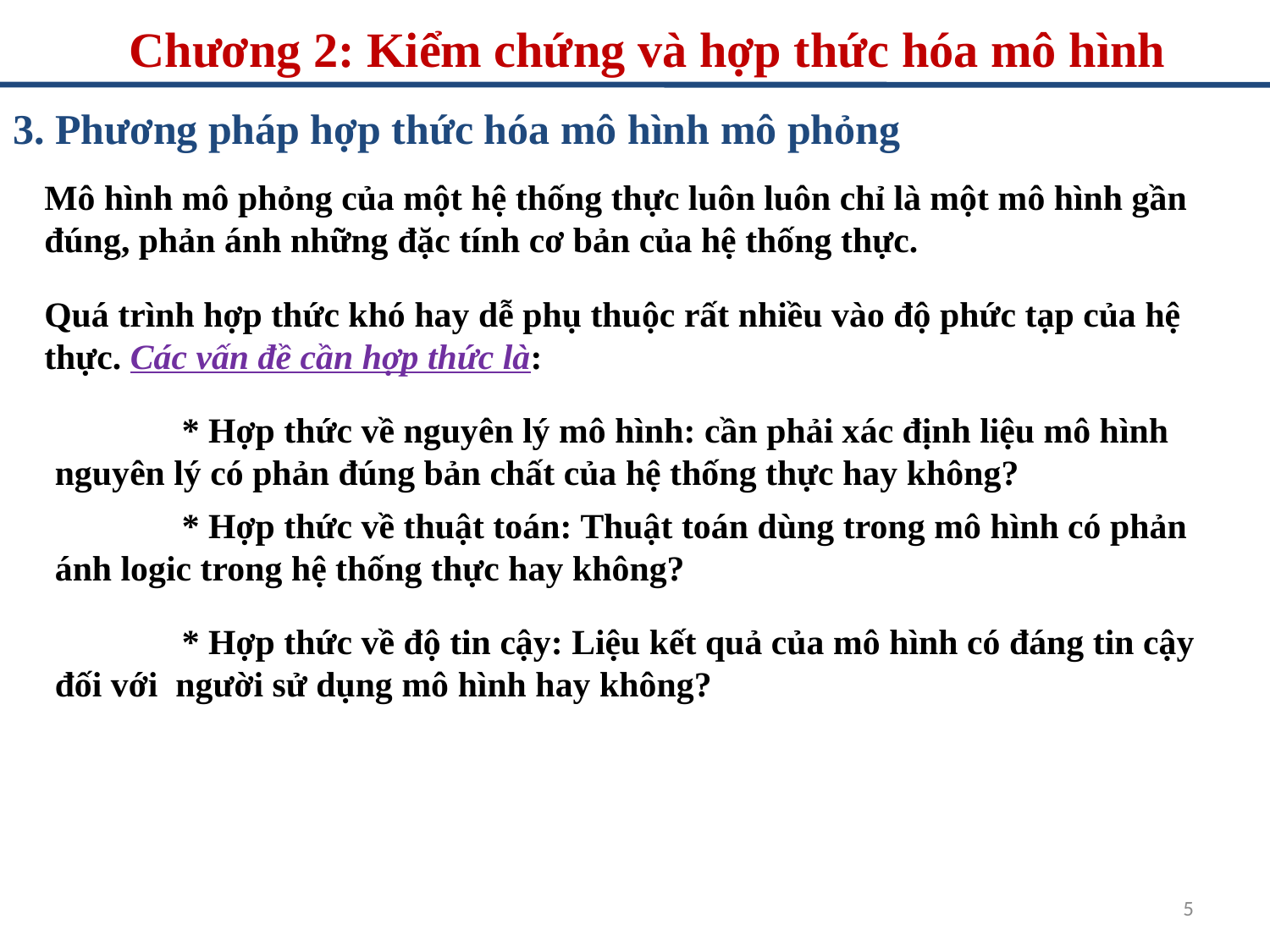

Chương 2: Kiểm chứng và hợp thức hóa mô hình
3. Phương pháp hợp thức hóa mô hình mô phỏng
Mô hình mô phỏng của một hệ thống thực luôn luôn chỉ là một mô hình gần đúng, phản ánh những đặc tính cơ bản của hệ thống thực.
Quá trình hợp thức khó hay dễ phụ thuộc rất nhiều vào độ phức tạp của hệ thực. Các vấn đề cần hợp thức là:
	* Hợp thức về nguyên lý mô hình: cần phải xác định liệu mô hình nguyên lý có phản đúng bản chất của hệ thống thực hay không?
	* Hợp thức về thuật toán: Thuật toán dùng trong mô hình có phản ánh logic trong hệ thống thực hay không?
	* Hợp thức về độ tin cậy: Liệu kết quả của mô hình có đáng tin cậy đối với  người sử dụng mô hình hay không?
5